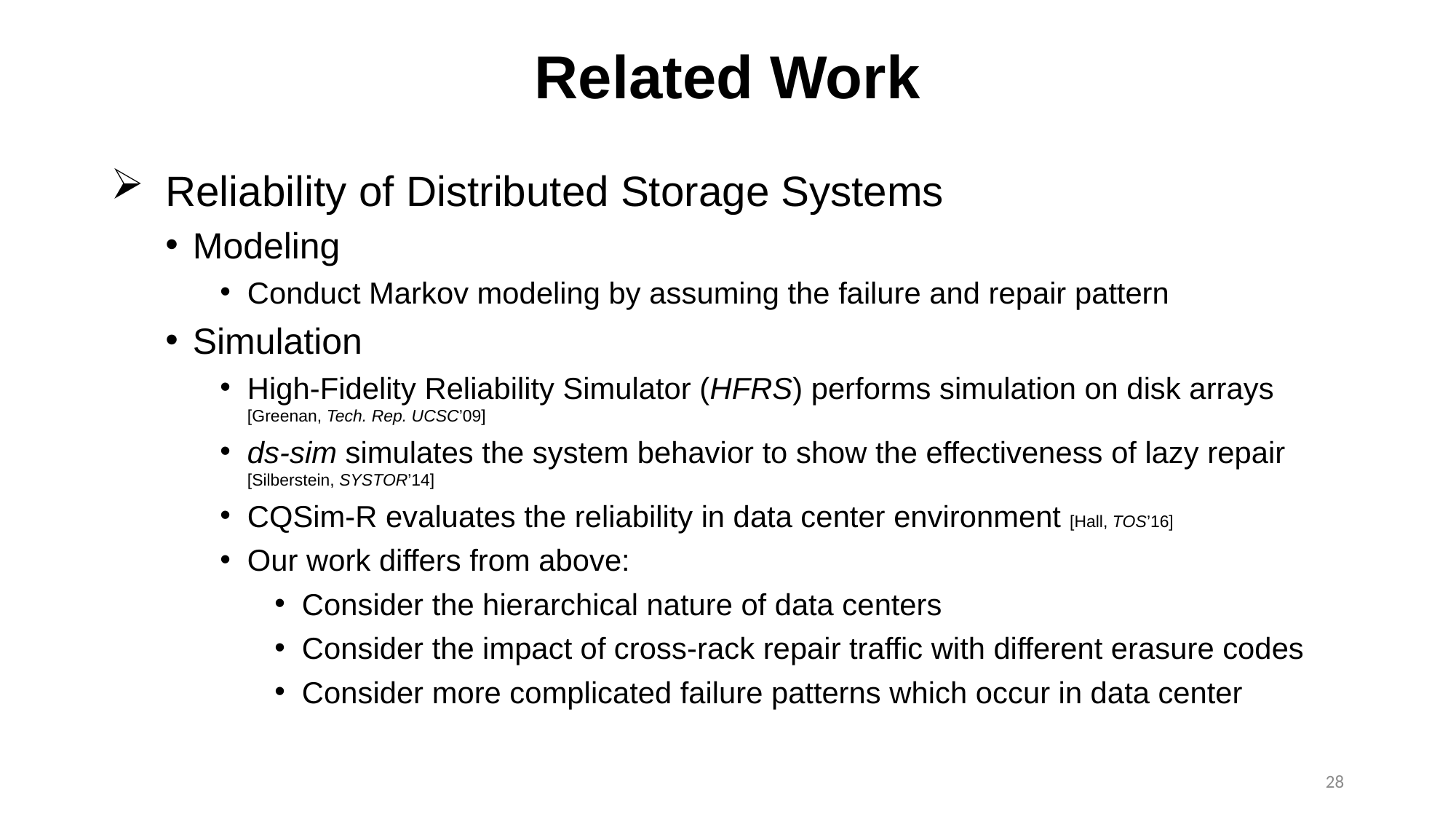

# Related Work
Reliability of Distributed Storage Systems
Modeling
Conduct Markov modeling by assuming the failure and repair pattern
Simulation
High-Fidelity Reliability Simulator (HFRS) performs simulation on disk arrays [Greenan, Tech. Rep. UCSC’09]
ds-sim simulates the system behavior to show the effectiveness of lazy repair [Silberstein, SYSTOR’14]
CQSim-R evaluates the reliability in data center environment [Hall, TOS’16]
Our work differs from above:
Consider the hierarchical nature of data centers
Consider the impact of cross-rack repair traffic with different erasure codes
Consider more complicated failure patterns which occur in data center

28